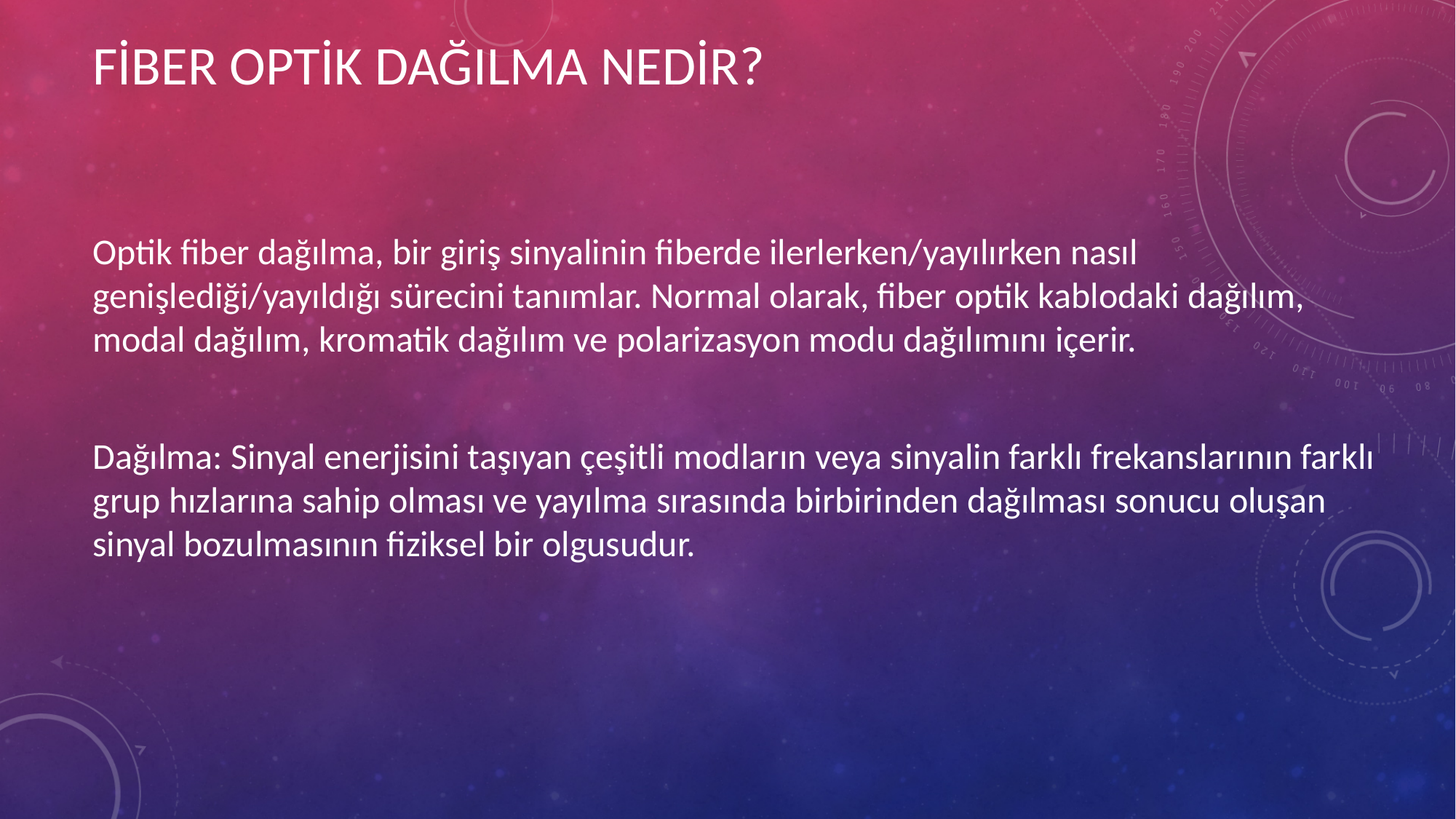

# Fiber Optik DağılmA Nedir?
Optik fiber dağılma, bir giriş sinyalinin fiberde ilerlerken/yayılırken nasıl genişlediği/yayıldığı sürecini tanımlar. Normal olarak, fiber optik kablodaki dağılım, modal dağılım, kromatik dağılım ve polarizasyon modu dağılımını içerir.

Dağılma: Sinyal enerjisini taşıyan çeşitli modların veya sinyalin farklı frekanslarının farklı grup hızlarına sahip olması ve yayılma sırasında birbirinden dağılması sonucu oluşan sinyal bozulmasının fiziksel bir olgusudur.